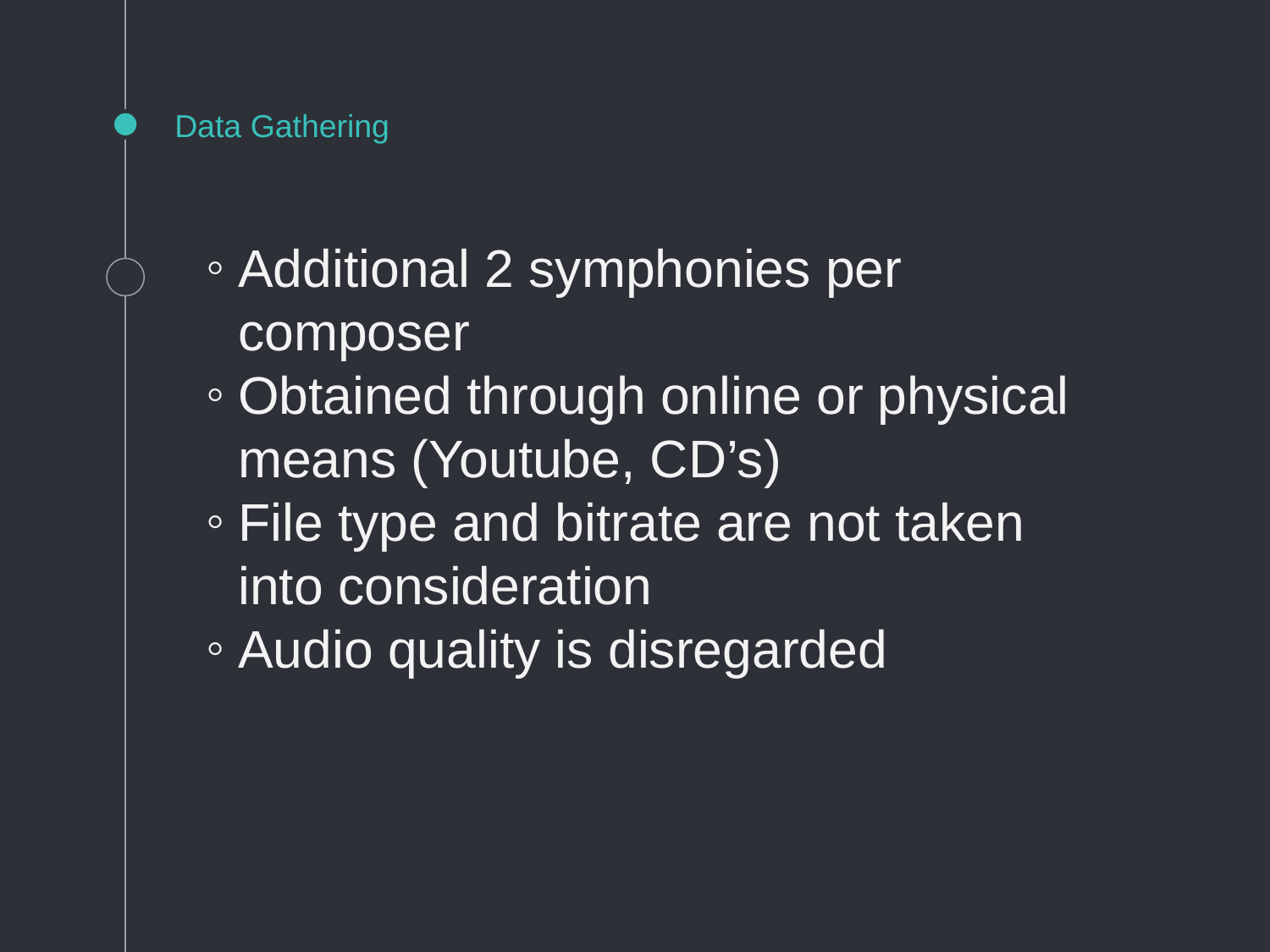

# Data Gathering
Additional 2 symphonies per composer
Obtained through online or physical means (Youtube, CD’s)
File type and bitrate are not taken into consideration
Audio quality is disregarded